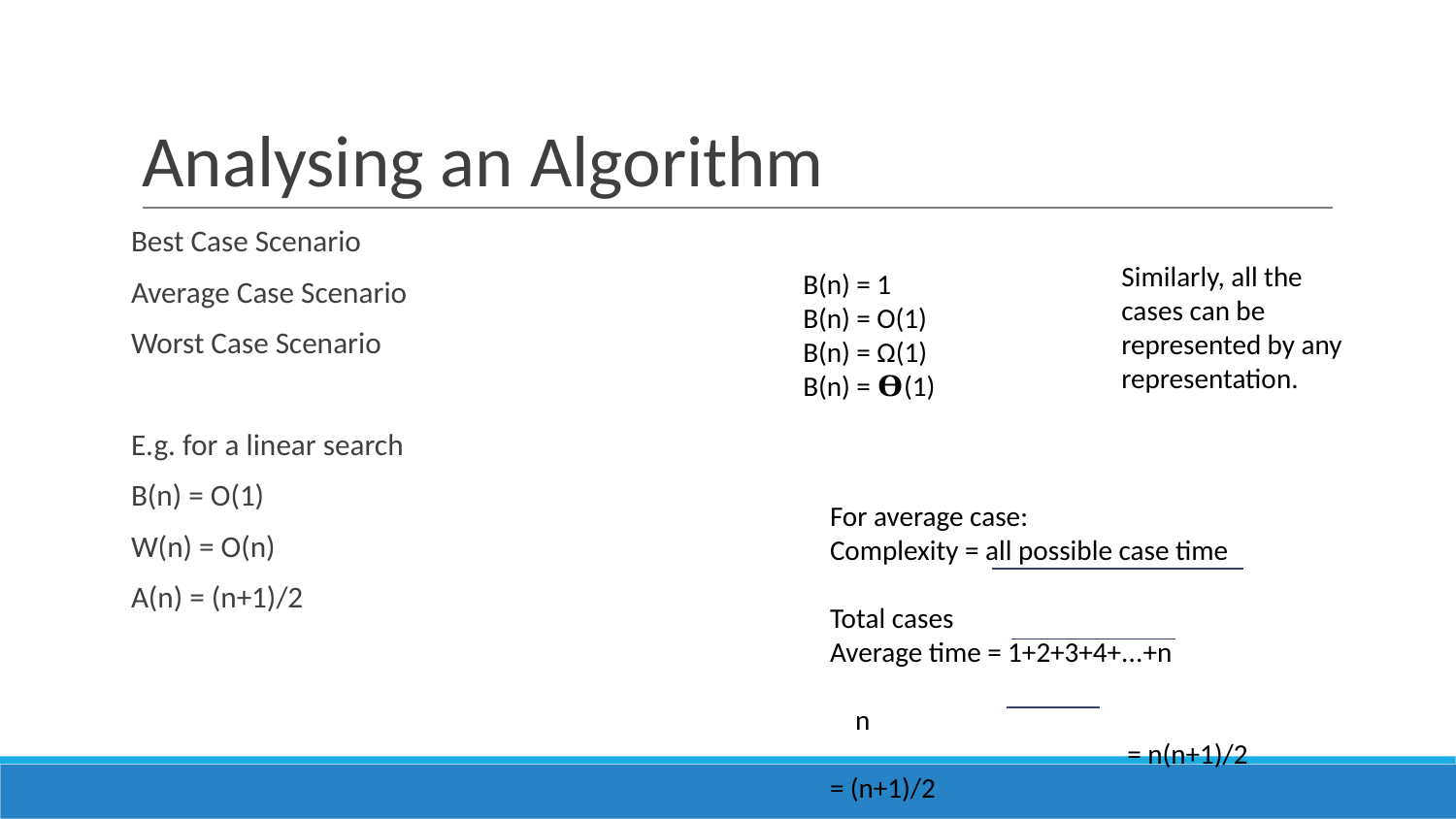

# Analysing an Algorithm
Best Case Scenario
Average Case Scenario
Worst Case Scenario

E.g. for a linear search
B(n) = O(1)
W(n) = O(n)
A(n) = (n+1)/2

Similarly, all the cases can be represented by any representation.
B(n) = 1
B(n) = O(1)
B(n) = Ω(1)
B(n) = 𝚹(1)
For average case:
Complexity = all possible case time
			Total cases
Average time = 1+2+3+4+...+n
			     n
		 = n(n+1)/2	= (n+1)/2
			n